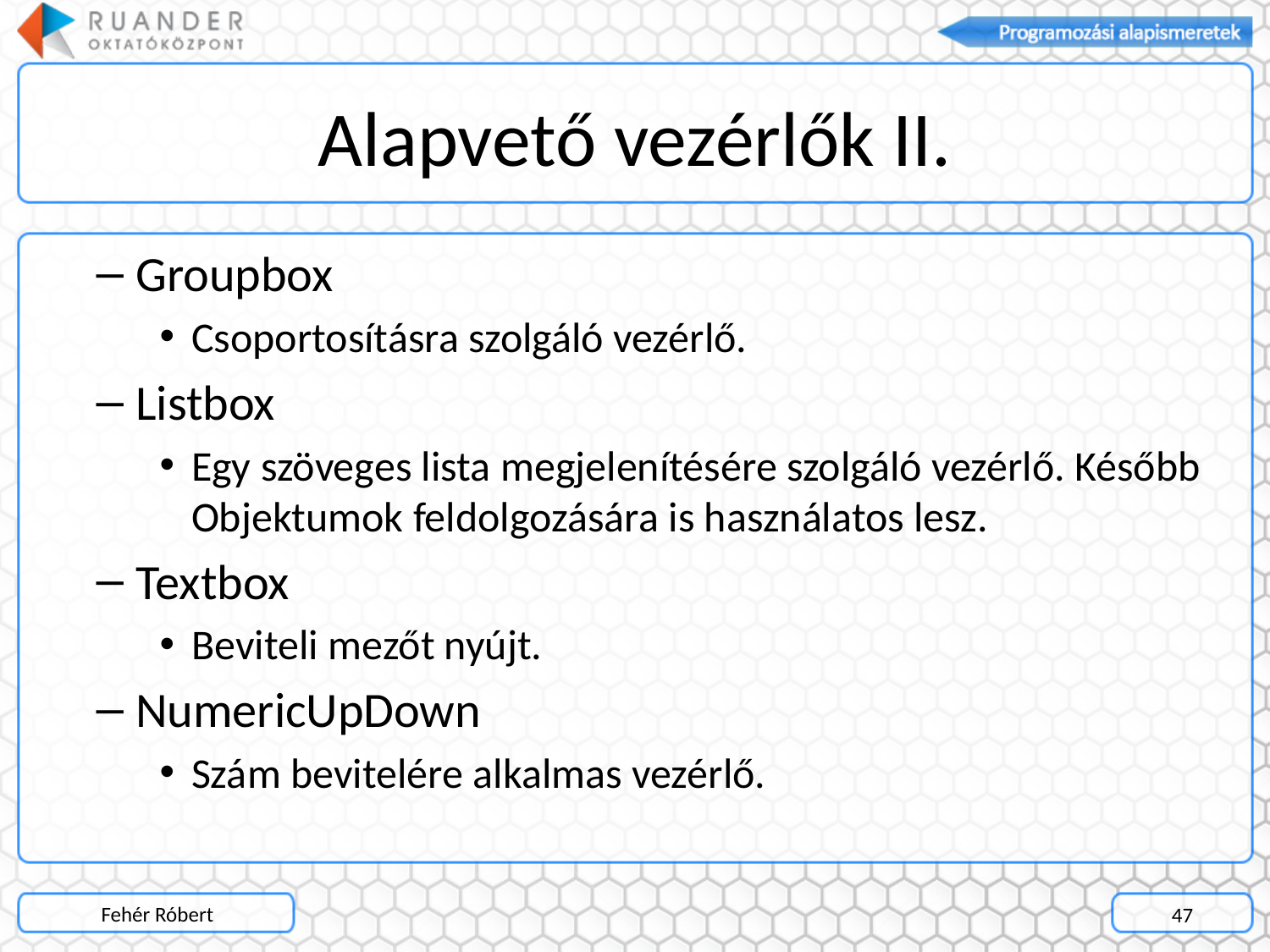

# Alapvető vezérlők II.
Groupbox
Csoportosításra szolgáló vezérlő.
Listbox
Egy szöveges lista megjelenítésére szolgáló vezérlő. Később Objektumok feldolgozására is használatos lesz.
Textbox
Beviteli mezőt nyújt.
NumericUpDown
Szám bevitelére alkalmas vezérlő.
Fehér Róbert
47